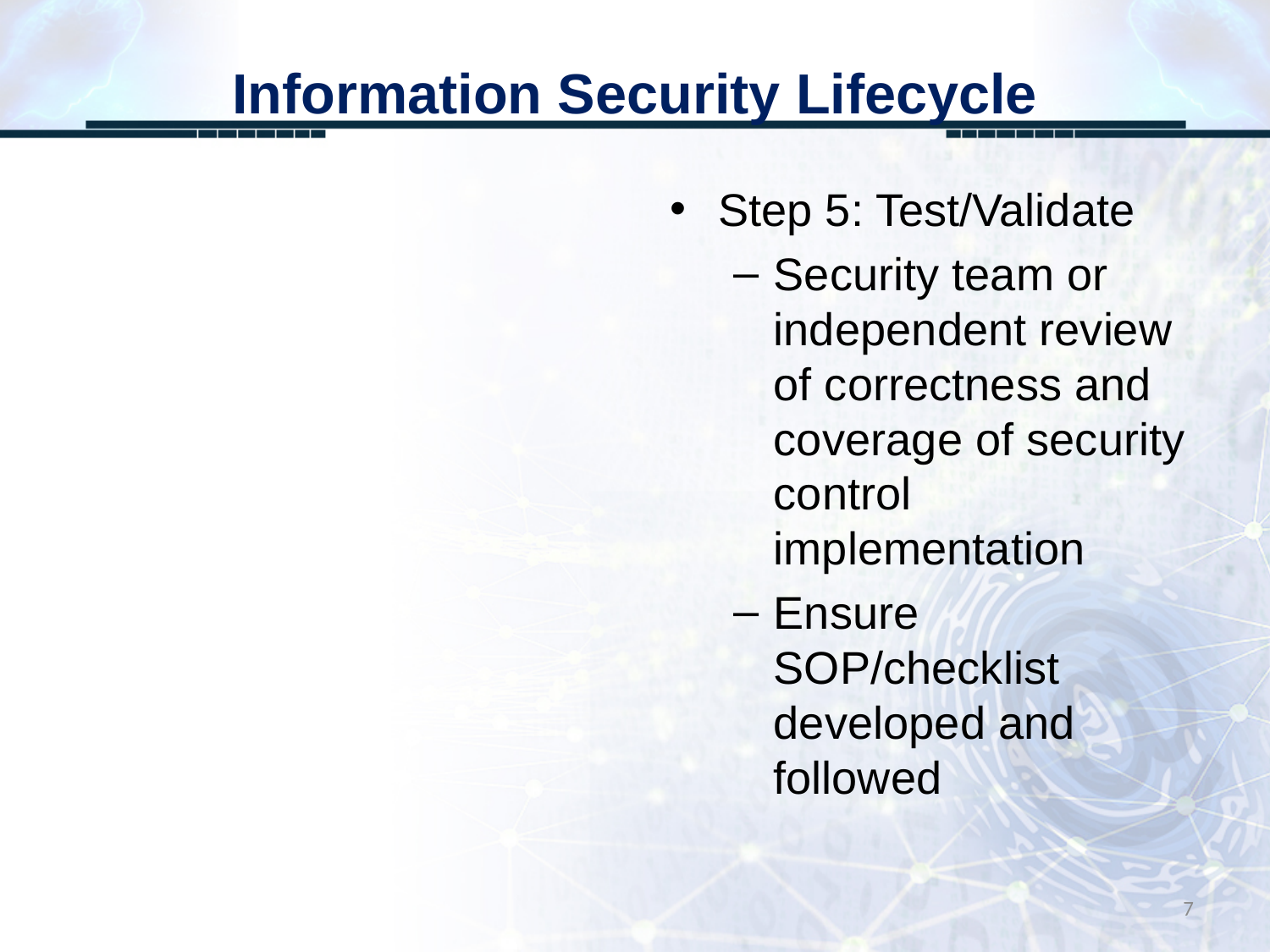

# Information Security Lifecycle
Step 5: Test/Validate
Security team or independent review of correctness and coverage of security control implementation
Ensure SOP/checklist developed and followed

7